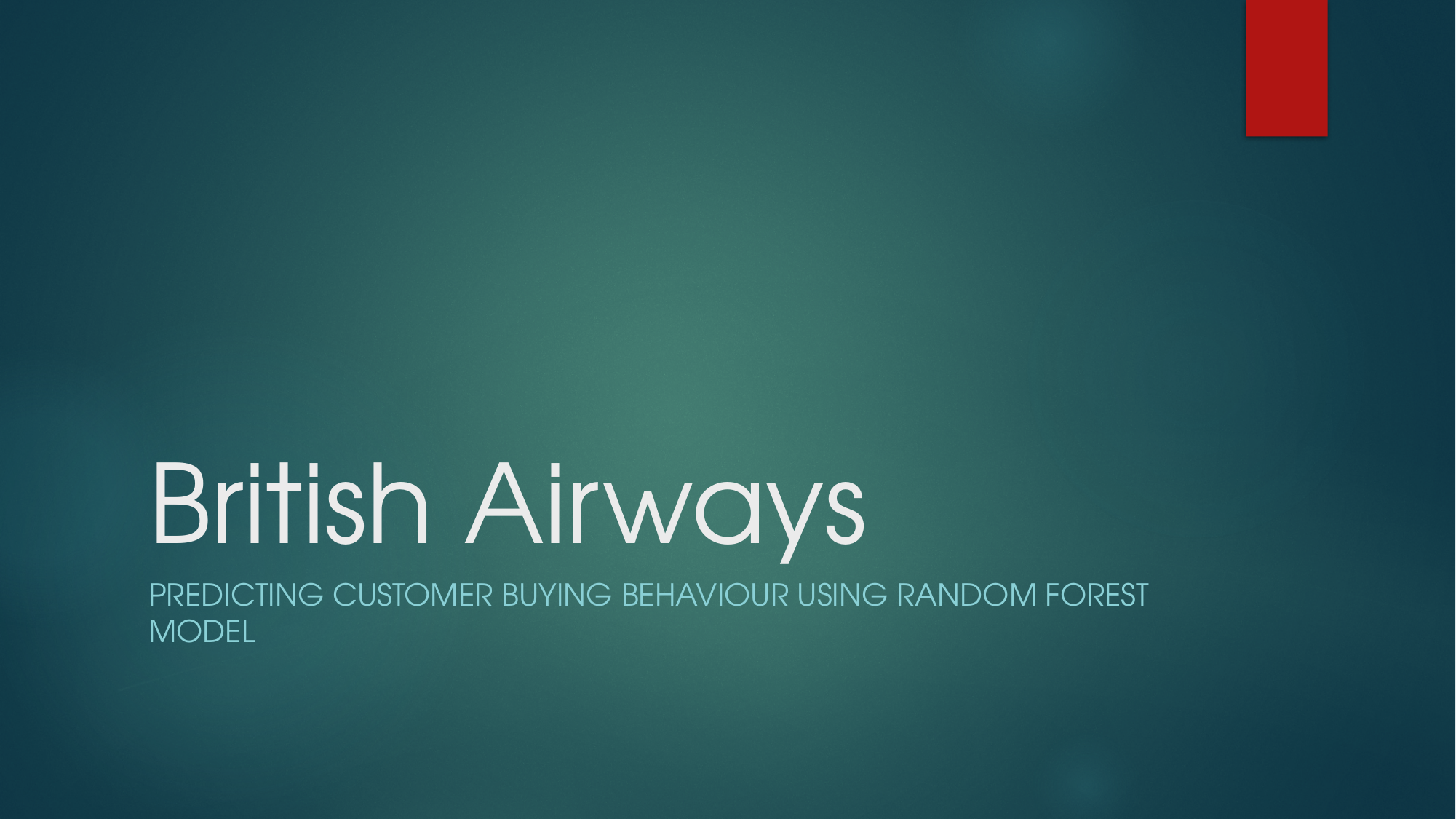

# British Airways
Predicting customer buying behaviour using Random Forest Model